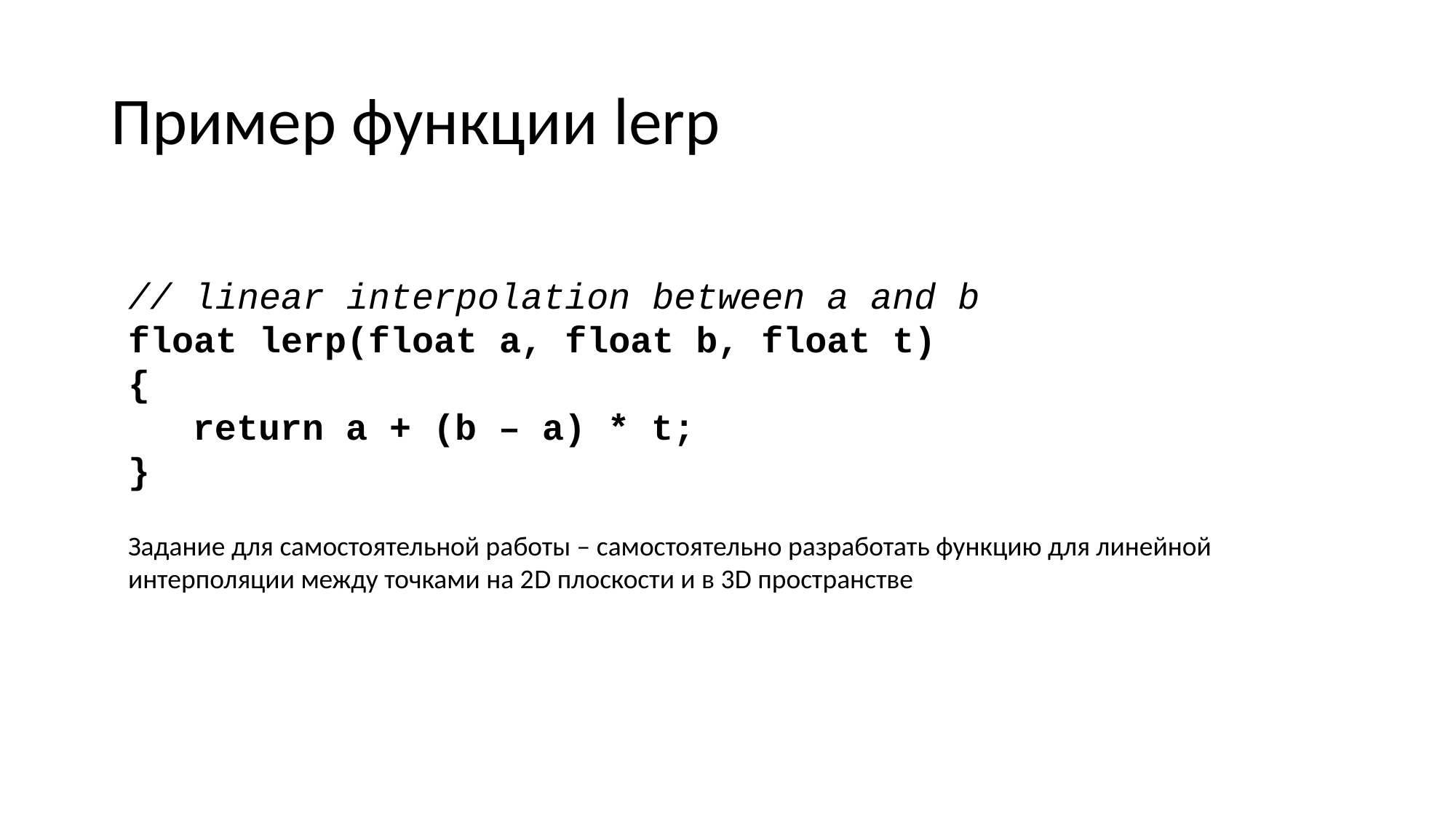

# Пример функции lerp
// linear interpolation between a and b
float lerp(float a, float b, float t)
{
	return a + (b – a) * t;
}
Задание для самостоятельной работы – самостоятельно разработать функцию для линейной интерполяции между точками на 2D плоскости и в 3D пространстве